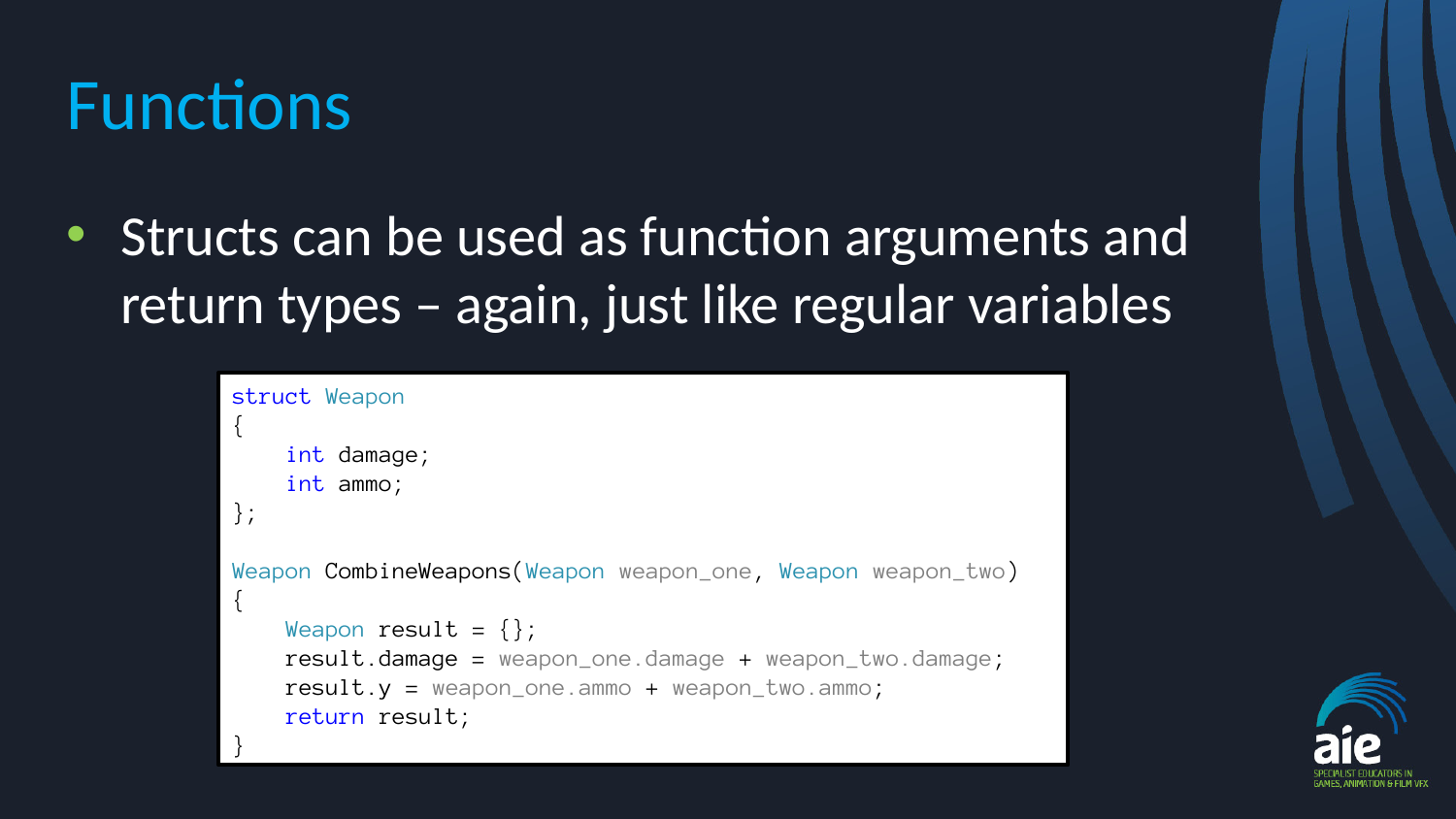

# Functions
Structs can be used as function arguments and return types – again, just like regular variables
struct Weapon
{
    int damage;
    int ammo;
};

Weapon CombineWeapons(Weapon weapon_one, Weapon weapon_two)
{
    Weapon result = {};
    result.damage = weapon_one.damage + weapon_two.damage;
    result.y = weapon_one.ammo + weapon_two.ammo;
    return result;
}